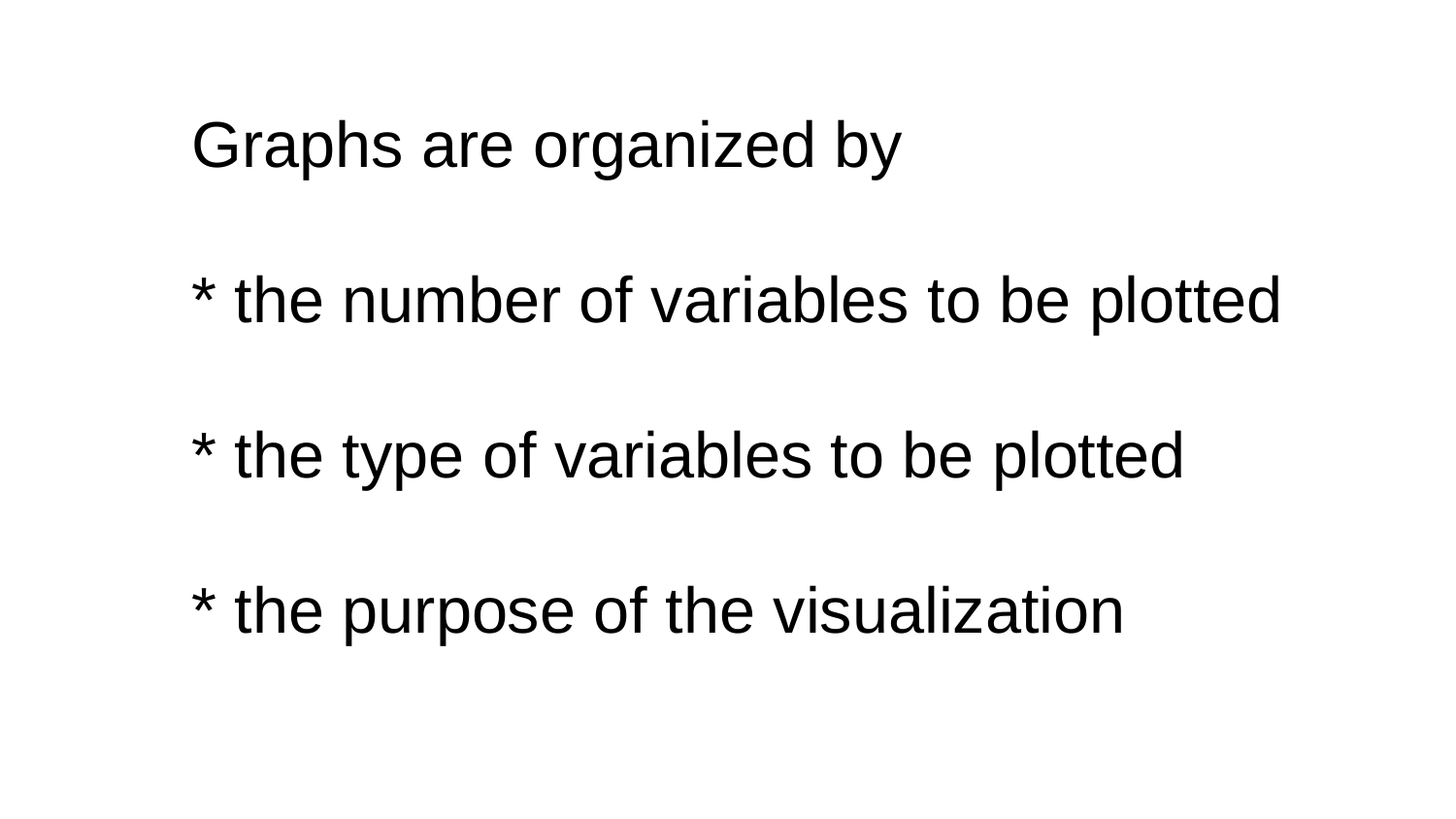

Graphs are organized by

* the number of variables to be plotted
* the type of variables to be plotted

* the purpose of the visualization